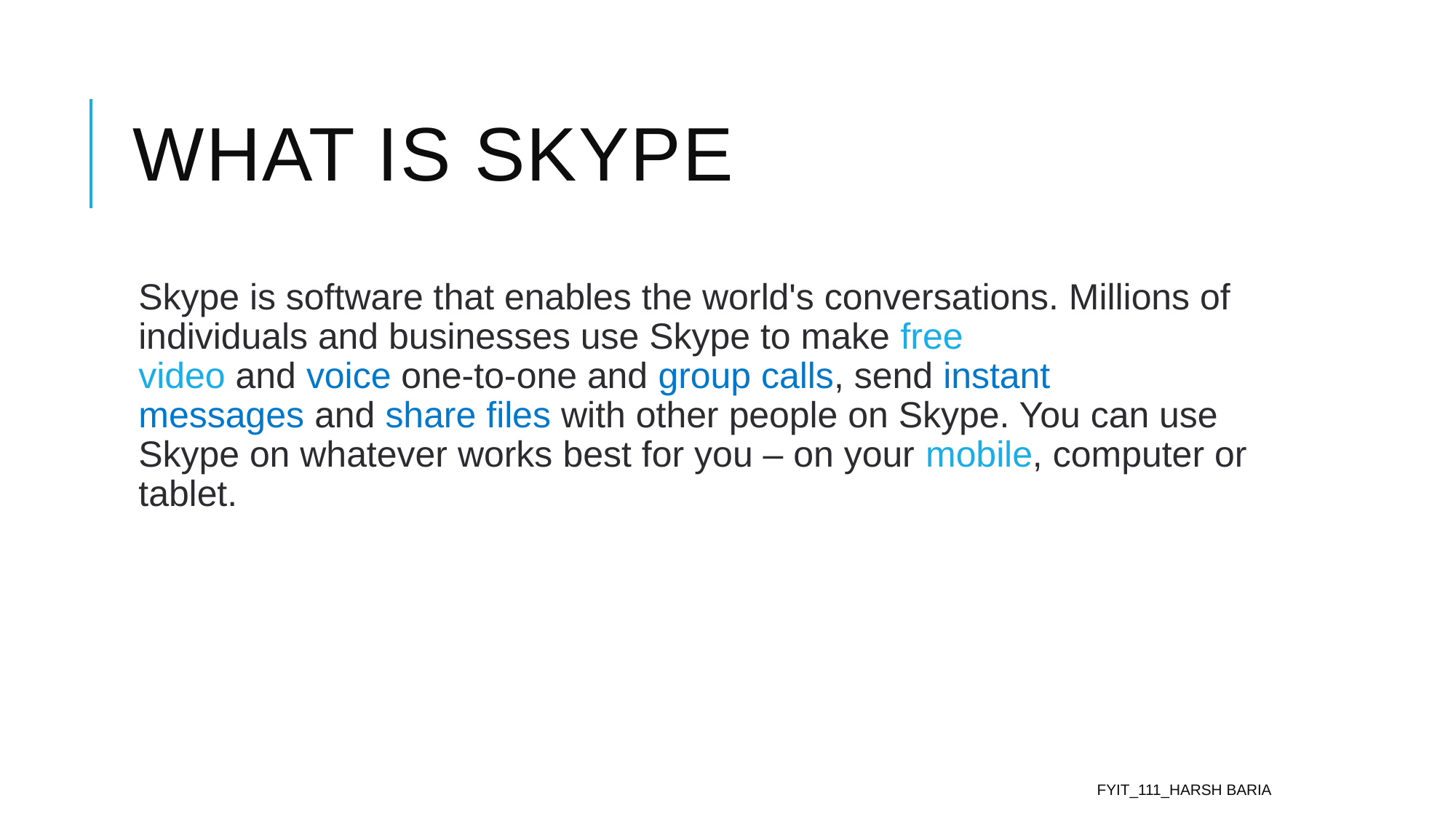

# What is skype
Skype is software that enables the world's conversations. Millions of individuals and businesses use Skype to make free video and voice one-to-one and group calls, send instant messages and share files with other people on Skype. You can use Skype on whatever works best for you – on your mobile, computer or tablet.
FYIT_111_HARSH BARIA